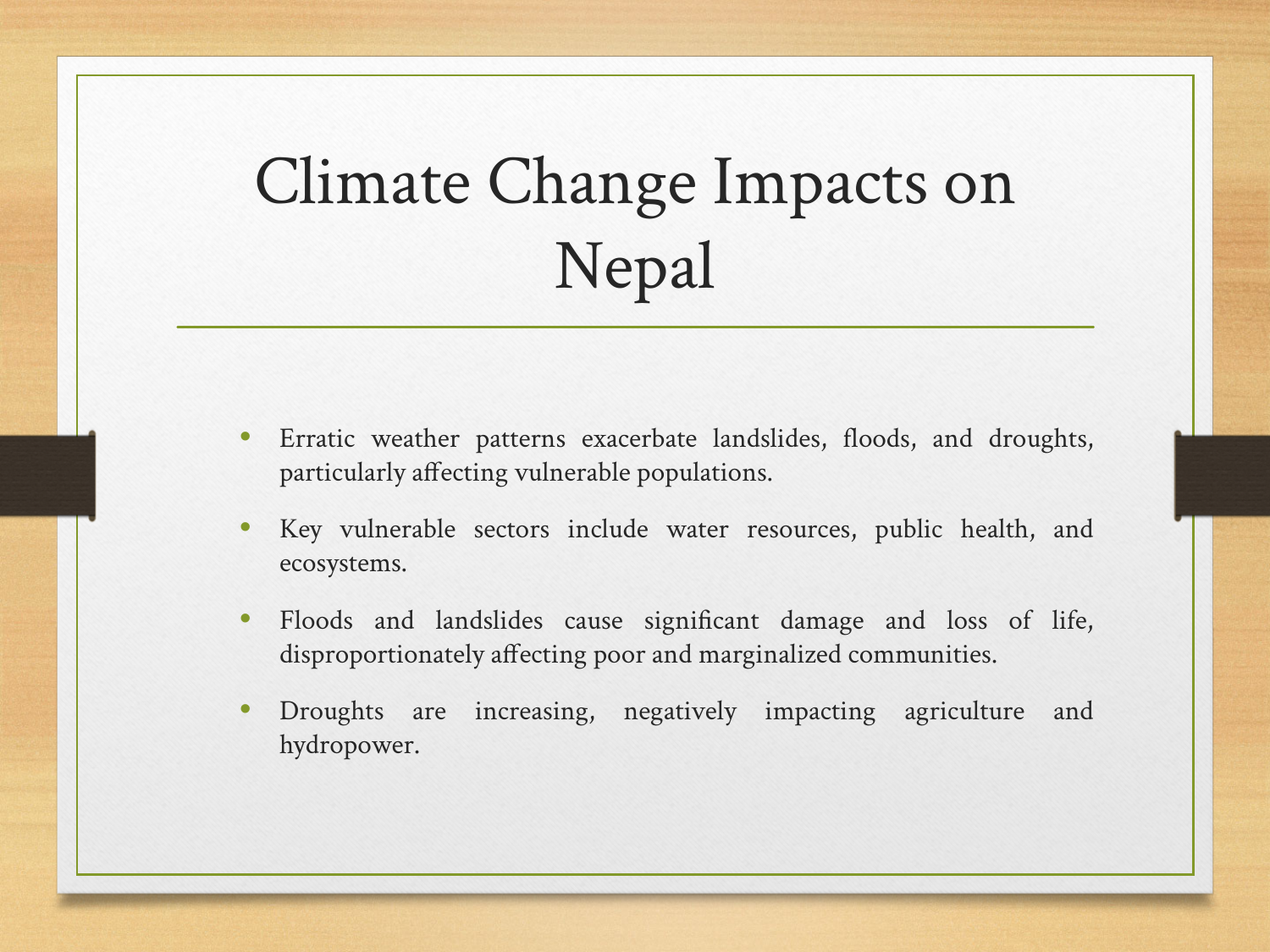

# Climate Change Impacts on Nepal

Erratic weather patterns exacerbate landslides, floods, and droughts, particularly affecting vulnerable populations.
Key vulnerable sectors include water resources, public health, and ecosystems.
Floods and landslides cause significant damage and loss of life, disproportionately affecting poor and marginalized communities.
Droughts are increasing, negatively impacting agriculture and hydropower.